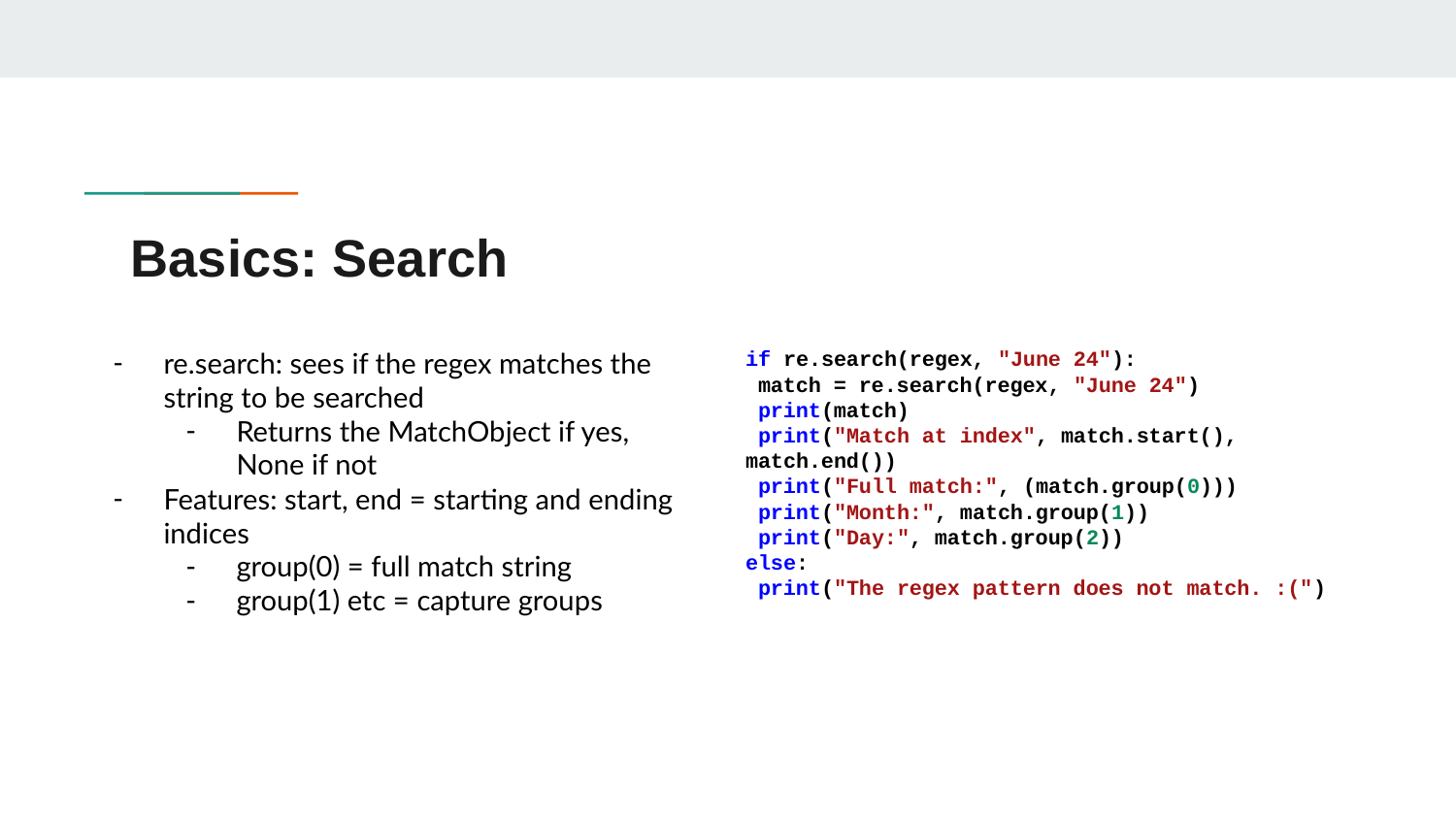

# Basics: Search
re.search: sees if the regex matches the string to be searched
Returns the MatchObject if yes, None if not
Features: start, end = starting and ending indices
group(0) = full match string
group(1) etc = capture groups
if re.search(regex, "June 24"):
 match = re.search(regex, "June 24")
 print(match)
 print("Match at index", match.start(), match.end())
 print("Full match:", (match.group(0)))
 print("Month:", match.group(1))
 print("Day:", match.group(2))
else:
 print("The regex pattern does not match. :(")